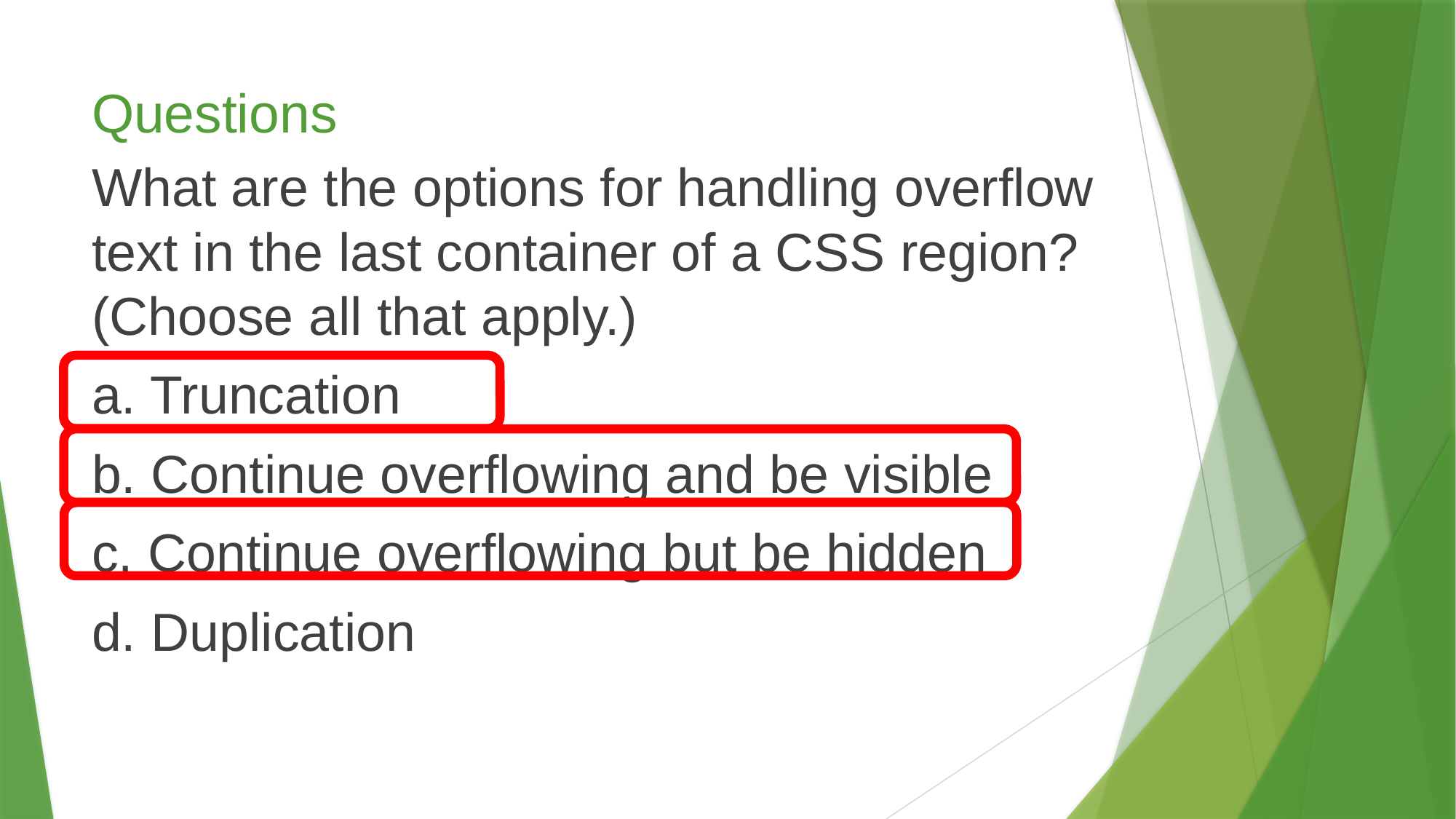

# Questions
What are the options for handling overflow text in the last container of a CSS region? (Choose all that apply.)
a. Truncation
b. Continue overflowing and be visible
c. Continue overflowing but be hidden
d. Duplication